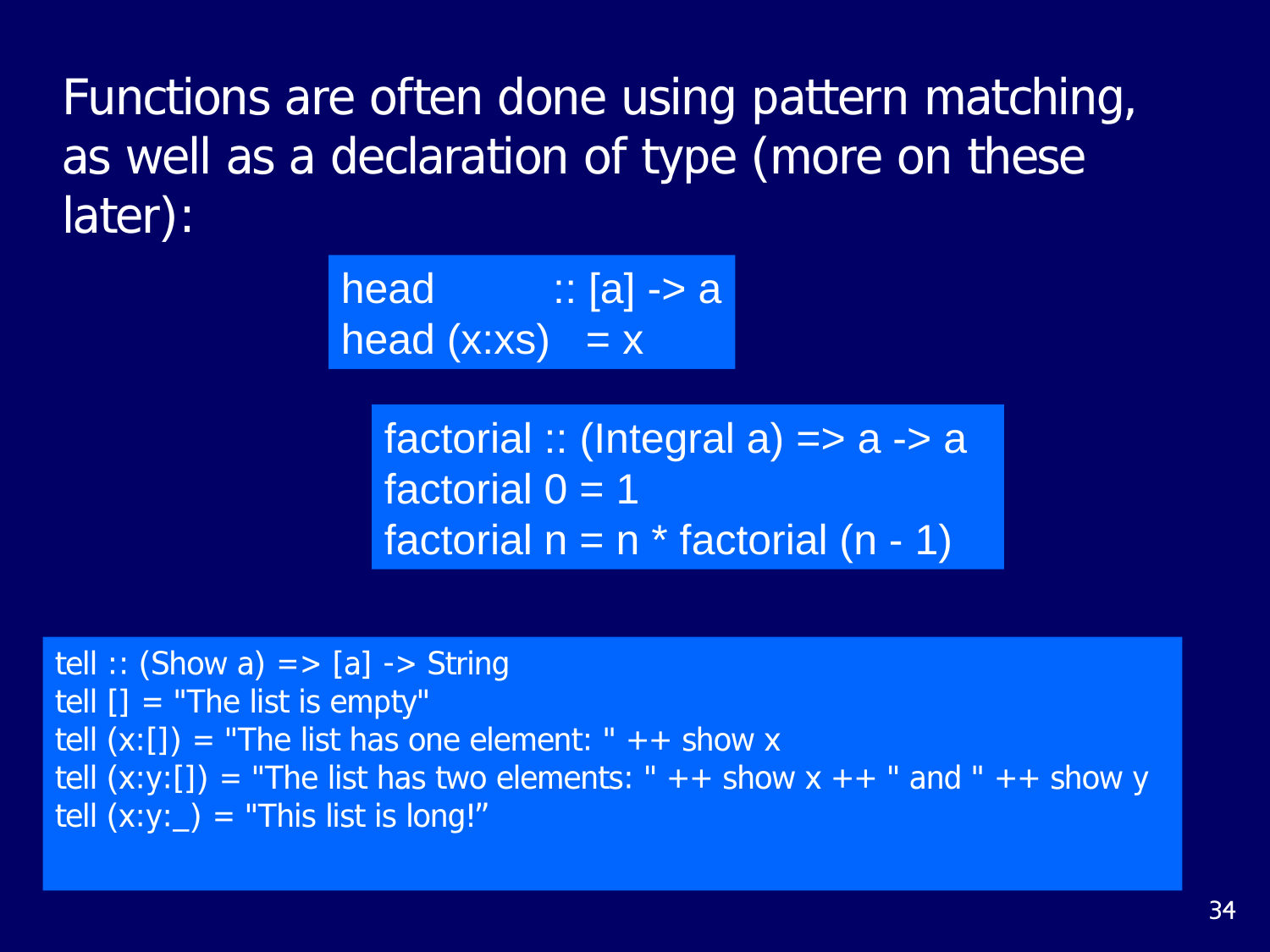

Functions are often done using pattern matching, as well as a declaration of type (more on these later):
head          :: [a] -> a
head (x:xs)   = x
factorial :: (Integral a) => a -> a
factorial 0 = 1
factorial n = n * factorial (n - 1)
tell :: (Show a) => [a] -> String
tell [] = "The list is empty"
tell (x:[]) = "The list has one element: " ++ show x
tell (x:y:[]) = "The list has two elements: " ++ show x ++ " and " ++ show y
tell (x:y:_) = "This list is long!”

34